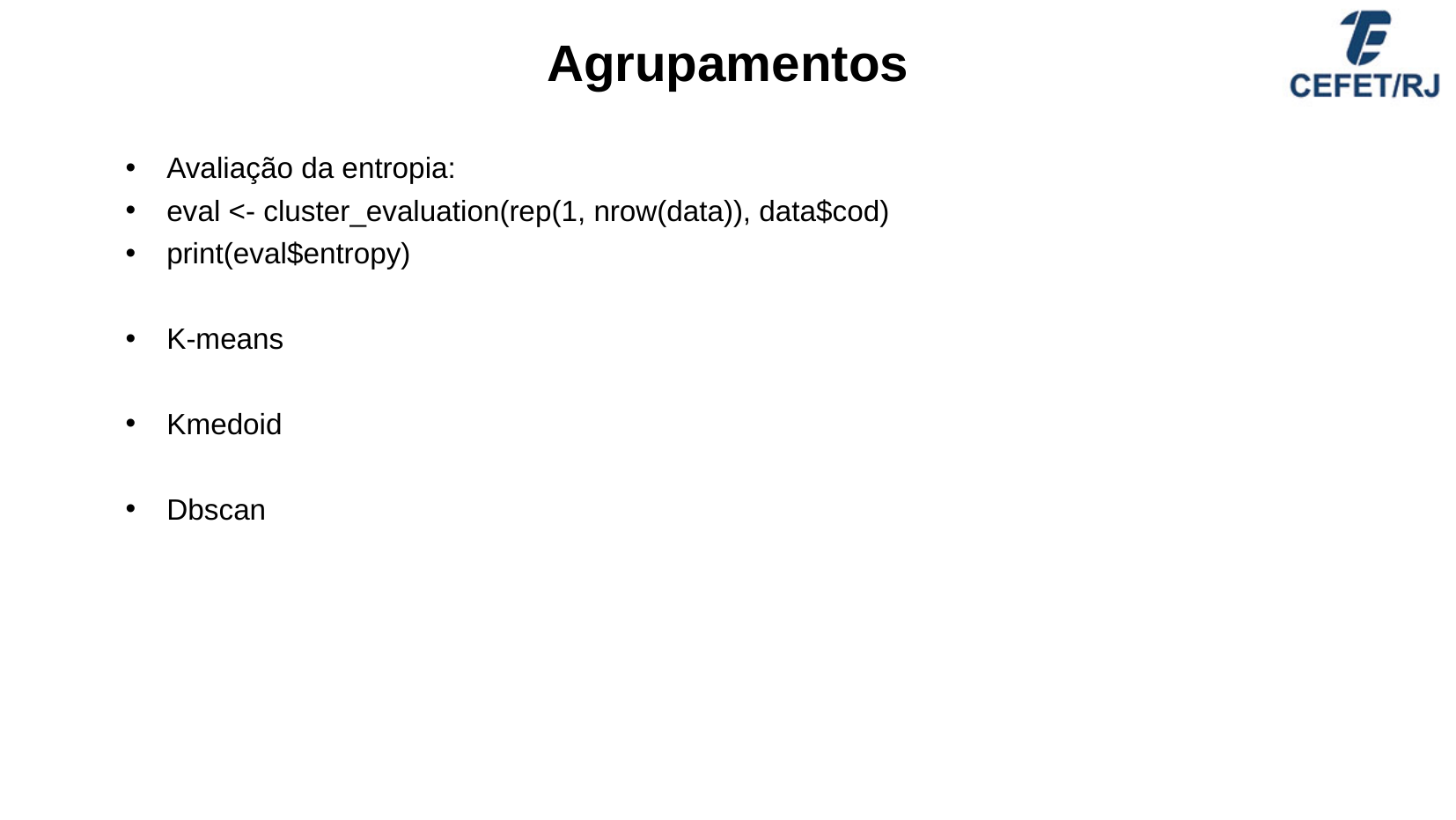

Agrupamentos
Avaliação da entropia:
eval <- cluster_evaluation(rep(1, nrow(data)), data$cod)
print(eval$entropy)

K-means

Kmedoid

Dbscan